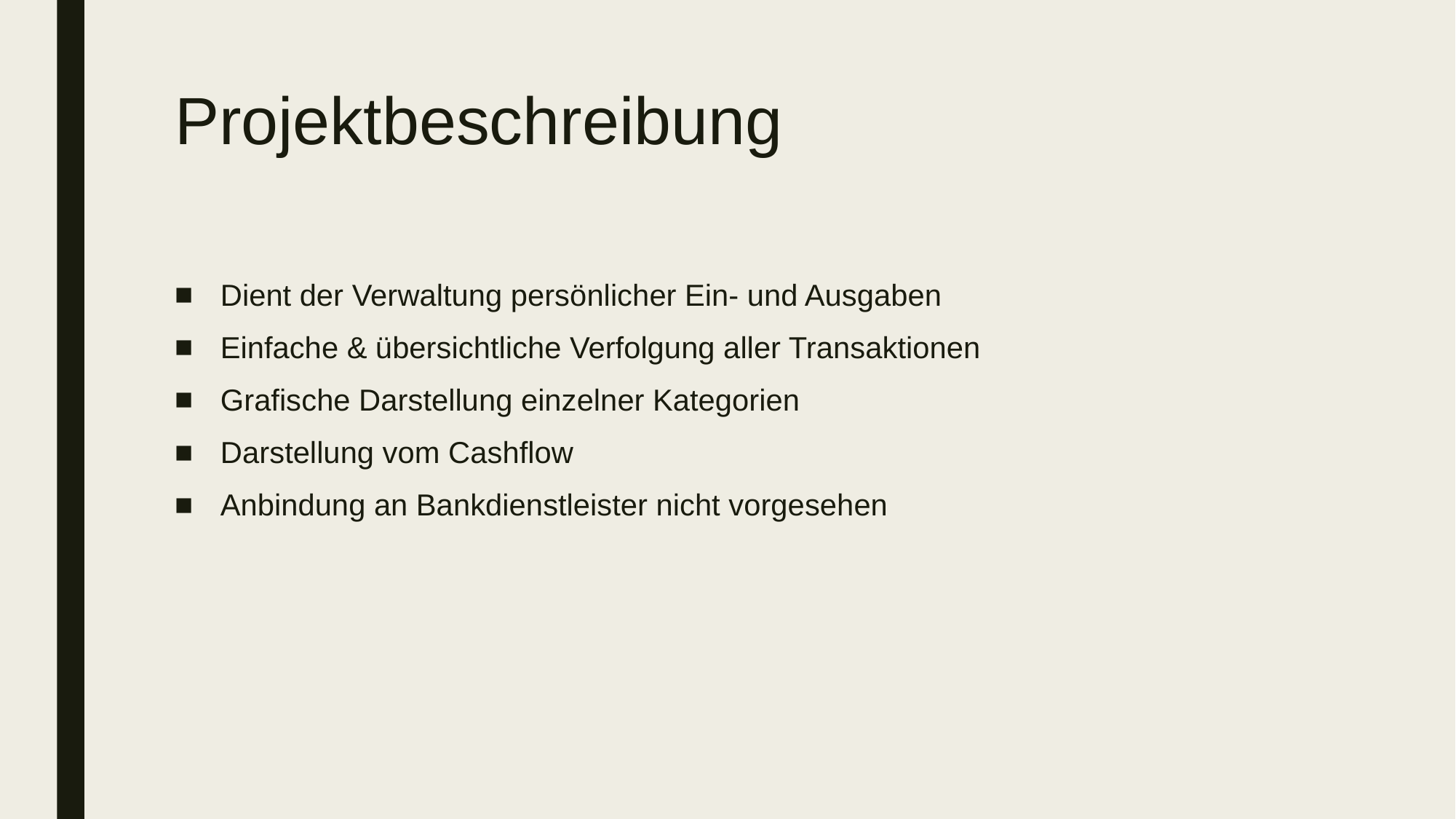

# Projektbeschreibung
Dient der Verwaltung persönlicher Ein- und Ausgaben
Einfache & übersichtliche Verfolgung aller Transaktionen
Grafische Darstellung einzelner Kategorien
Darstellung vom Cashflow
Anbindung an Bankdienstleister nicht vorgesehen